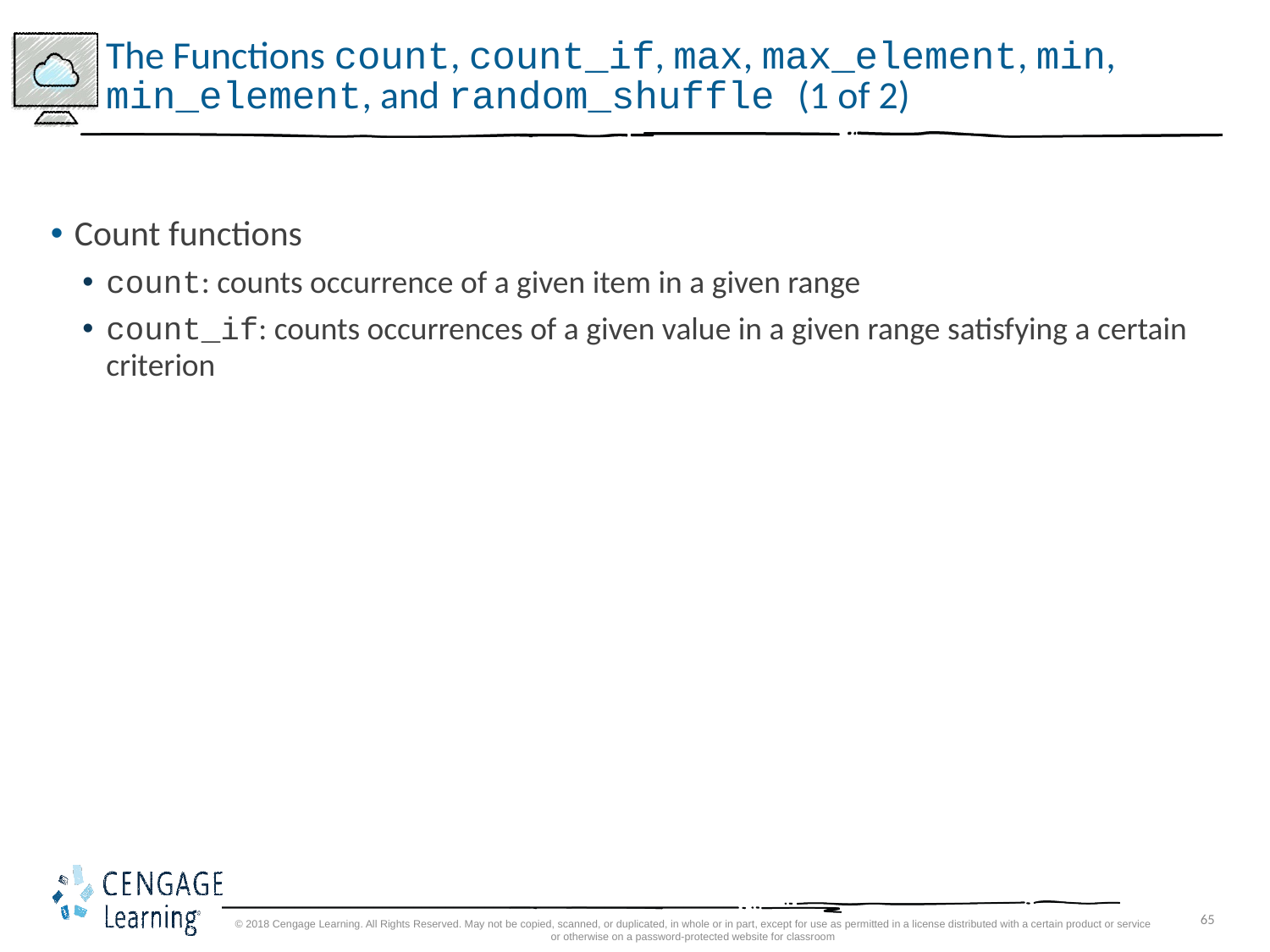

# The Functions count, count_if, max, max_element, min, min_element, and random_shuffle (1 of 2)
Count functions
count: counts occurrence of a given item in a given range
count_if: counts occurrences of a given value in a given range satisfying a certain criterion

© 2018 Cengage Learning. All Rights Reserved. May not be copied, scanned, or duplicated, in whole or in part, except for use as permitted in a license distributed with a certain product or service or otherwise on a password-protected website for classroom